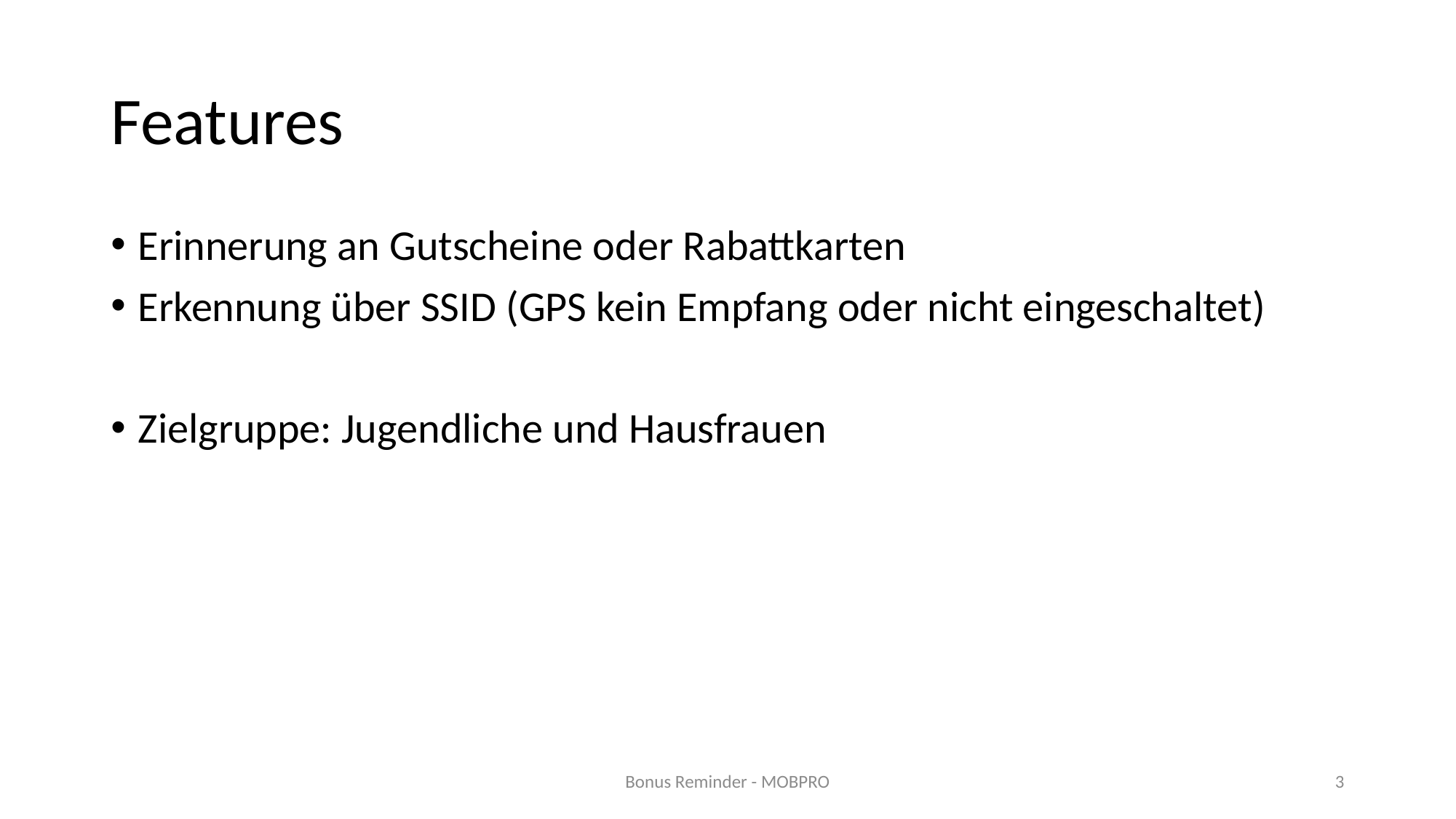

# Features
Erinnerung an Gutscheine oder Rabattkarten
Erkennung über SSID (GPS kein Empfang oder nicht eingeschaltet)

Zielgruppe: Jugendliche und Hausfrauen

Bonus Reminder - MOBPRO
3